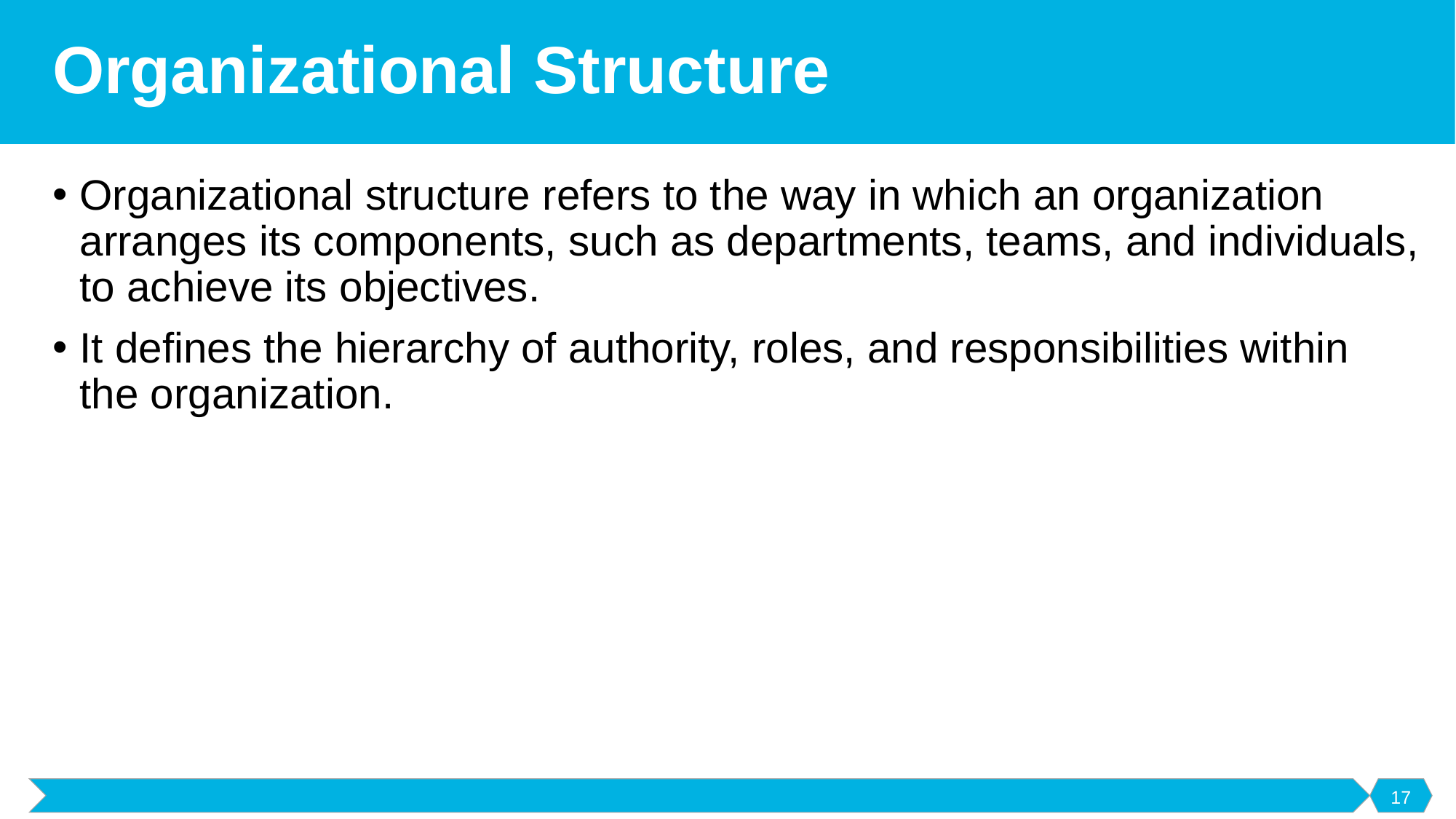

# Organizational Structure
Organizational structure refers to the way in which an organization arranges its components, such as departments, teams, and individuals, to achieve its objectives.
It defines the hierarchy of authority, roles, and responsibilities within the organization.
17